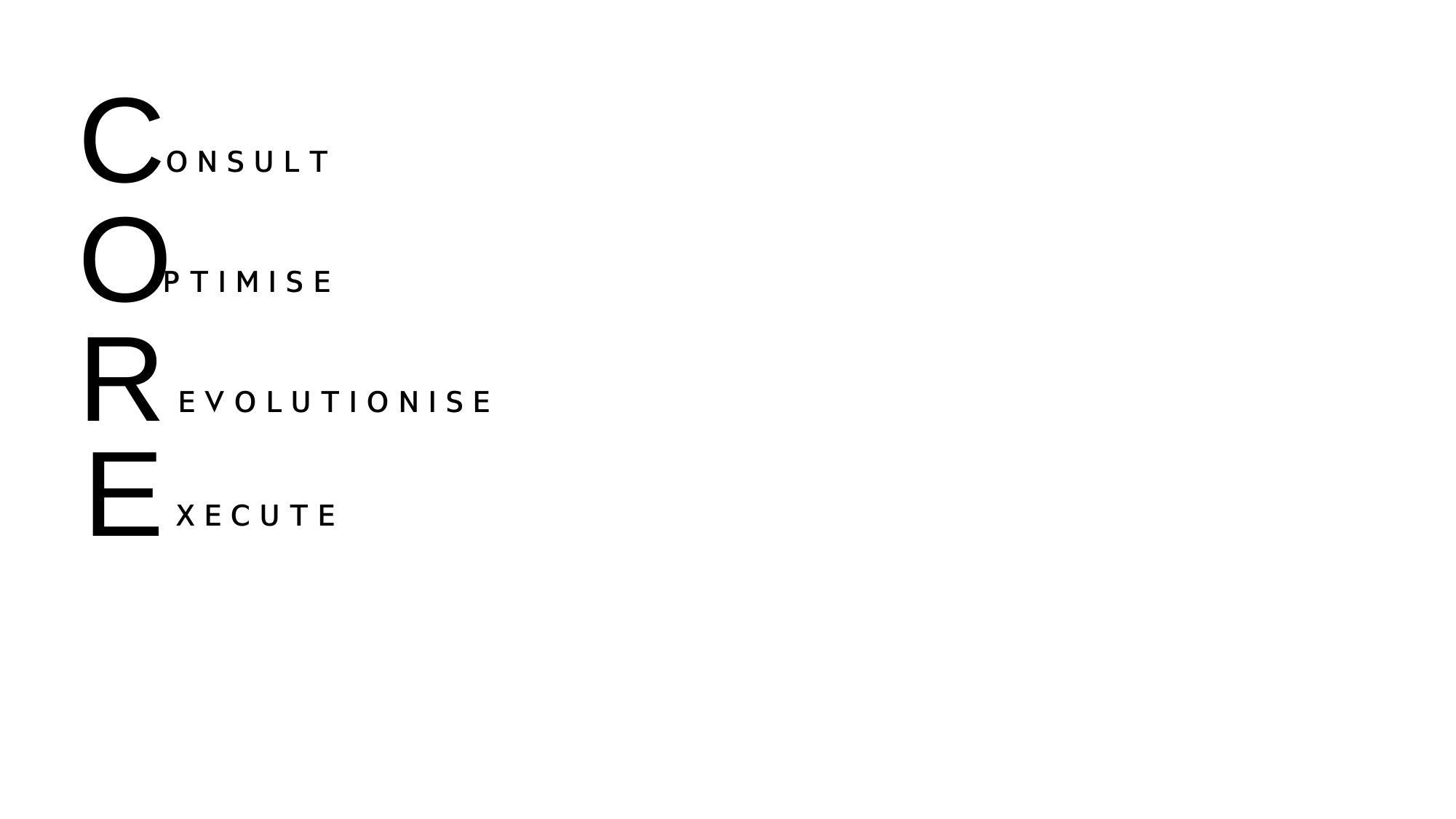

C
O N S U L T
O
P T I M I S E
R
E V O L U T I O N I S E
E
X E C U T E